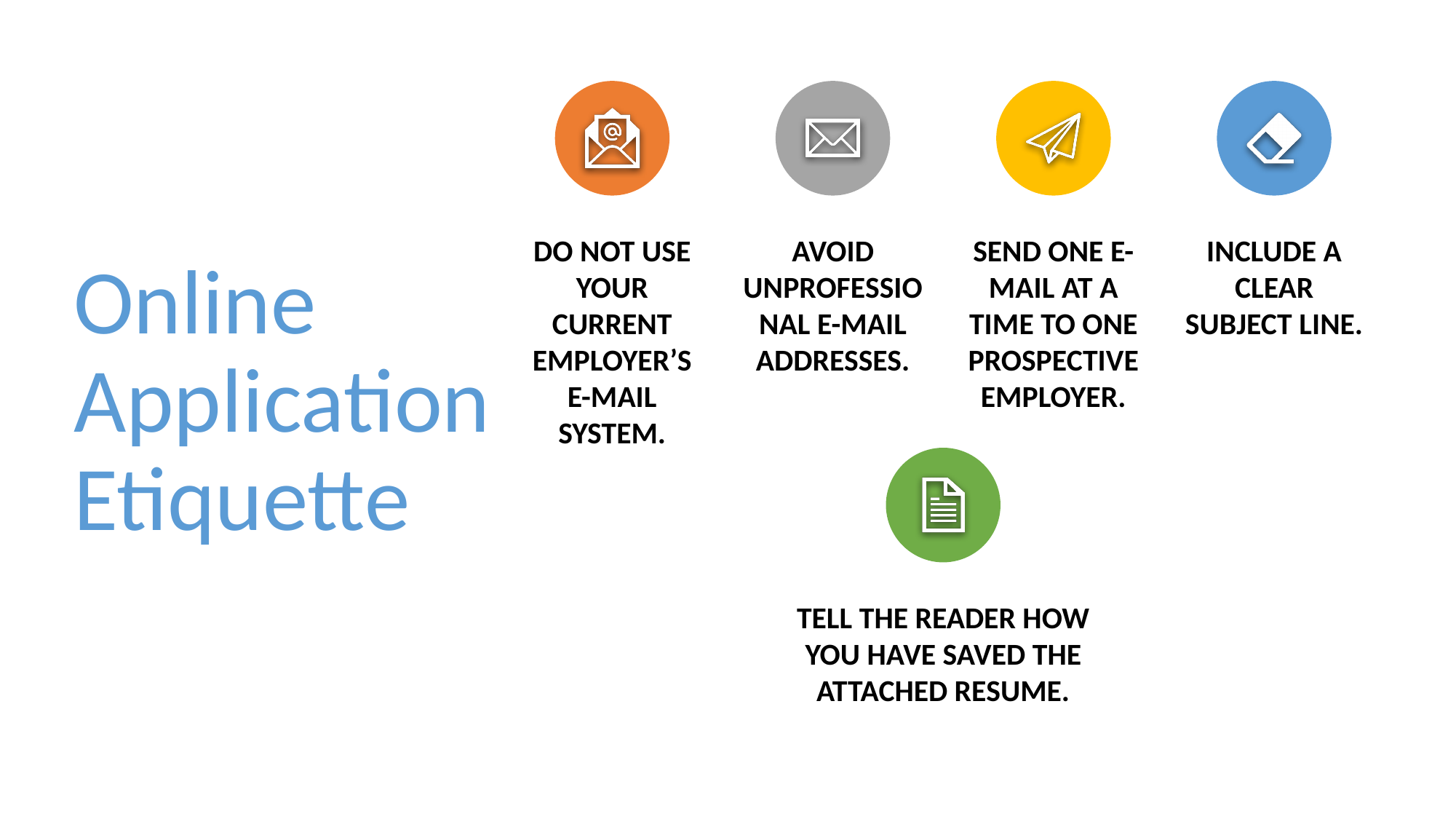

# Online Application Etiquette
Do not use your current employer’s e-mail system.
Avoid unprofessional e-mail addresses.
Send one e-mail at a time to one prospective employer.
Include a clear subject line.
Tell the reader how you have saved the attached resume.